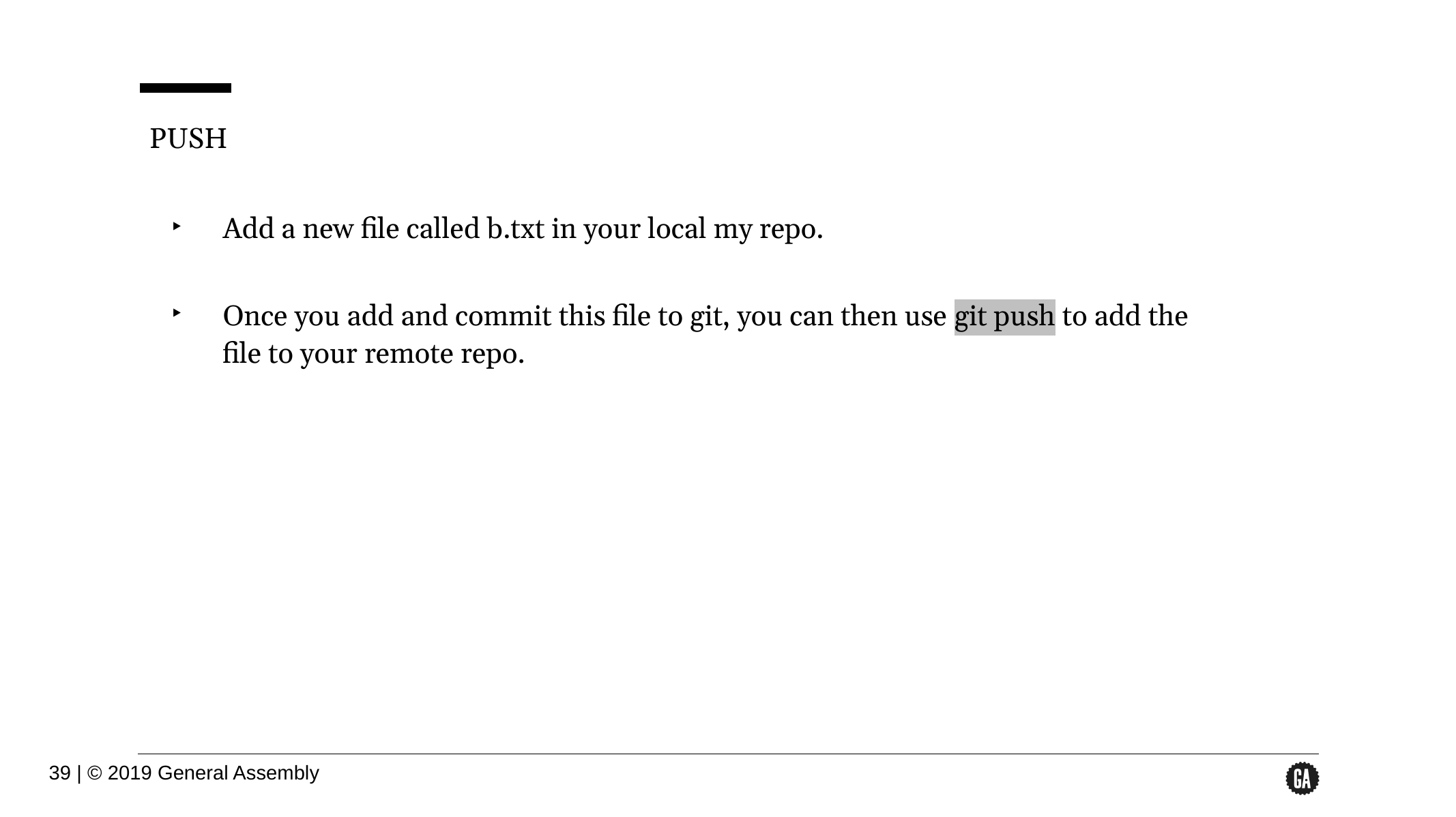

PUSH
Add a new file called b.txt in your local my repo.

Once you add and commit this file to git, you can then use git push to add the file to your remote repo.